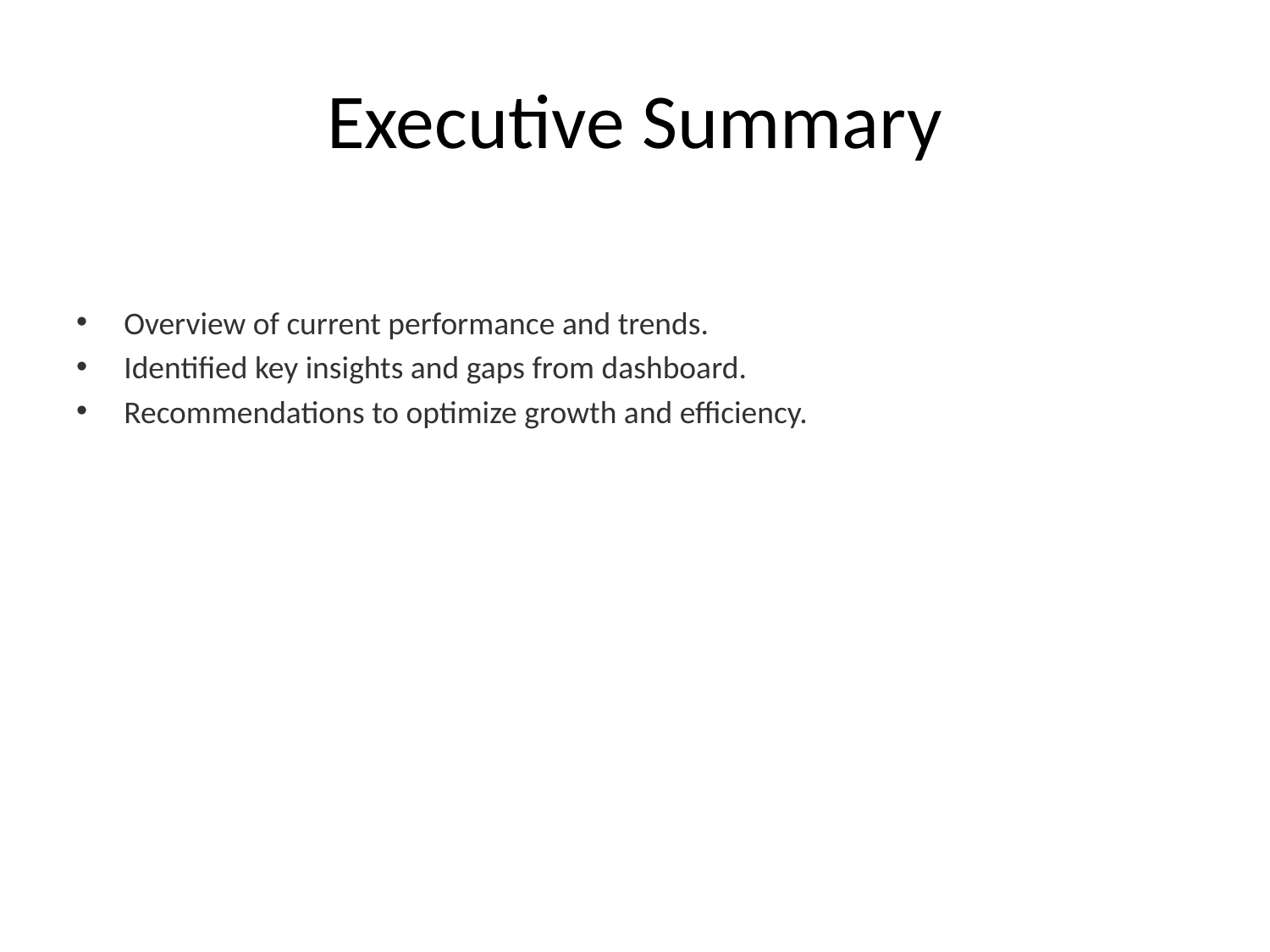

# Executive Summary

Overview of current performance and trends.
Identified key insights and gaps from dashboard.
Recommendations to optimize growth and efficiency.